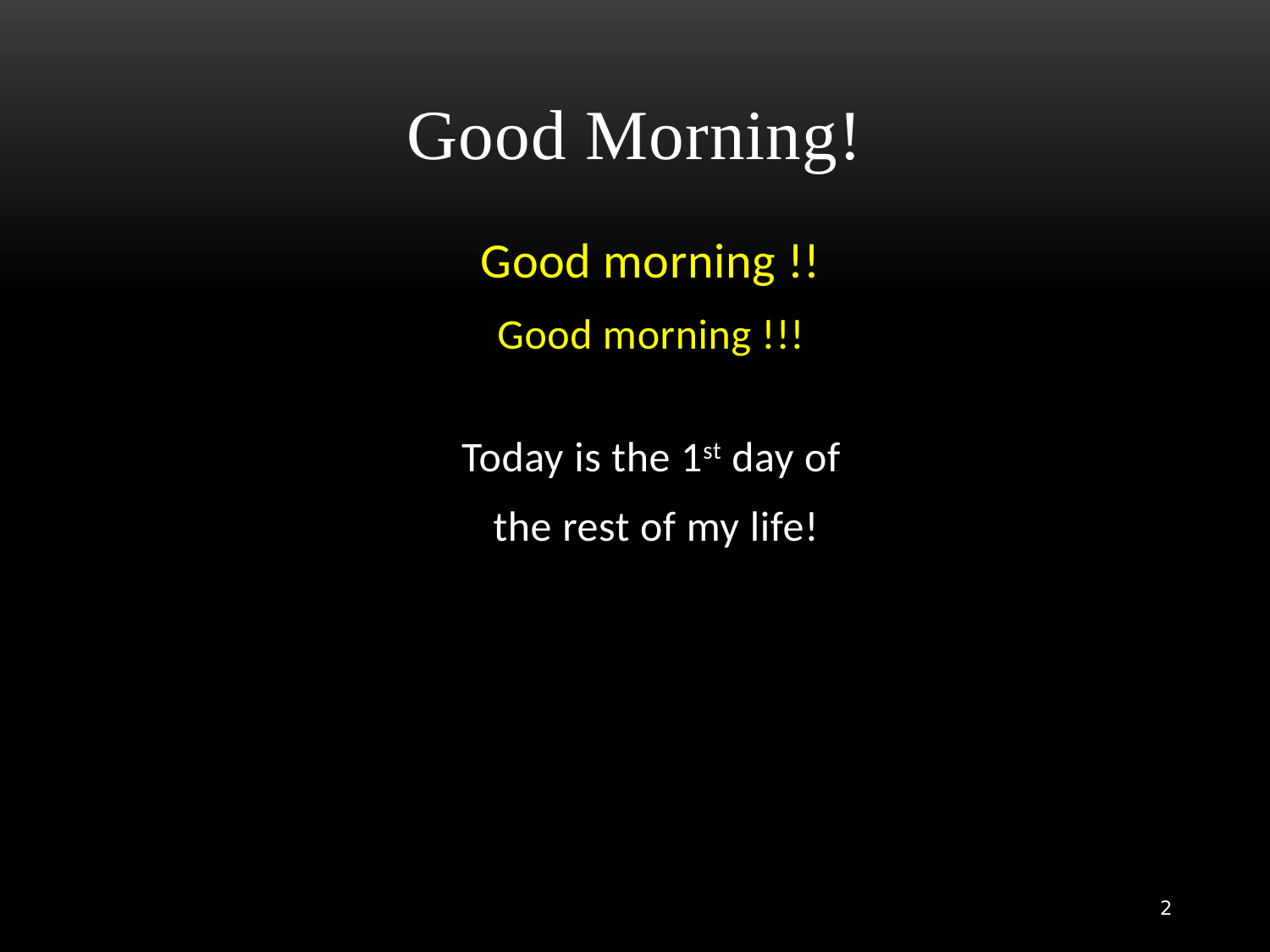

# Good Morning!
Good morning !!
Good morning !!!

Today is the 1st day of
 the rest of my life!

2